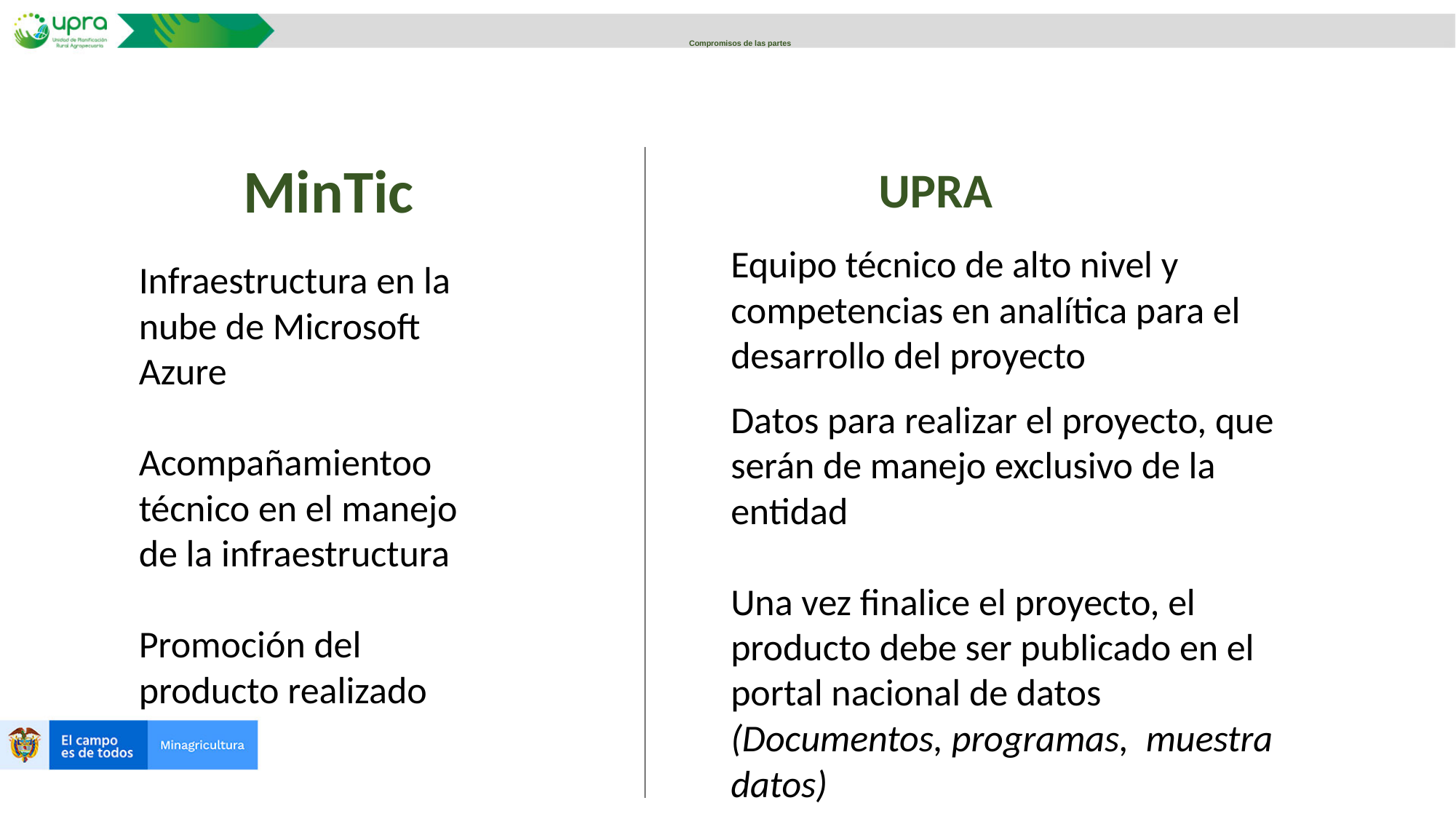

# +{ Compromisos de las partes
MinTic
UPRA
Equipo técnico de alto nivel y competencias en analítica para el desarrollo del proyecto
Infraestructura en la nube de Microsoft Azure

Acompañamientoo técnico en el manejo de la infraestructura

Promoción del producto realizado
Datos para realizar el proyecto, que serán de manejo exclusivo de la entidad

Una vez finalice el proyecto, el producto debe ser publicado en el portal nacional de datos (Documentos, programas,  muestra datos)